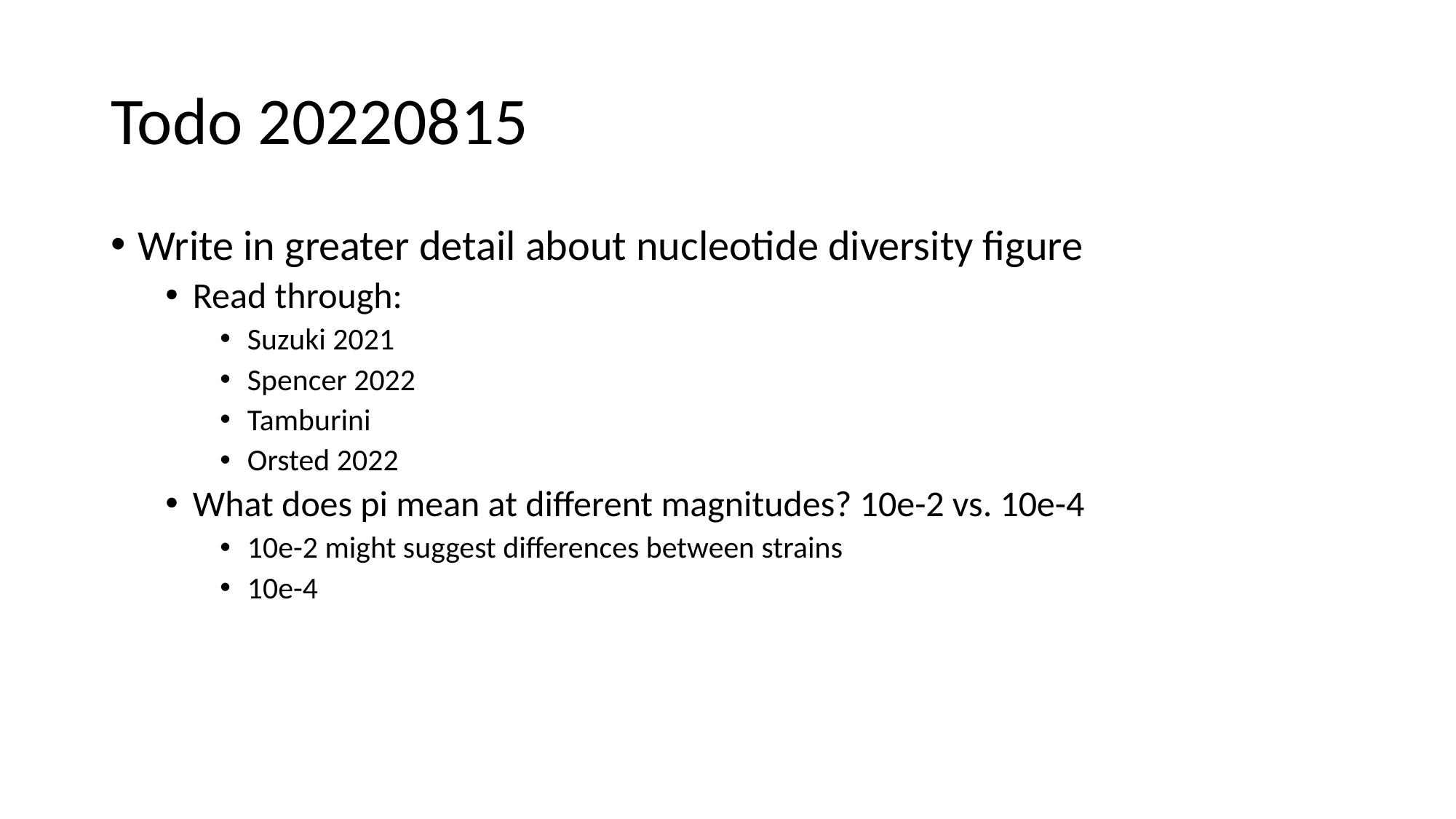

# Todo 20220815
Write in greater detail about nucleotide diversity figure
Read through:
Suzuki 2021
Spencer 2022
Tamburini
Orsted 2022
What does pi mean at different magnitudes? 10e-2 vs. 10e-4
10e-2 might suggest differences between strains
10e-4